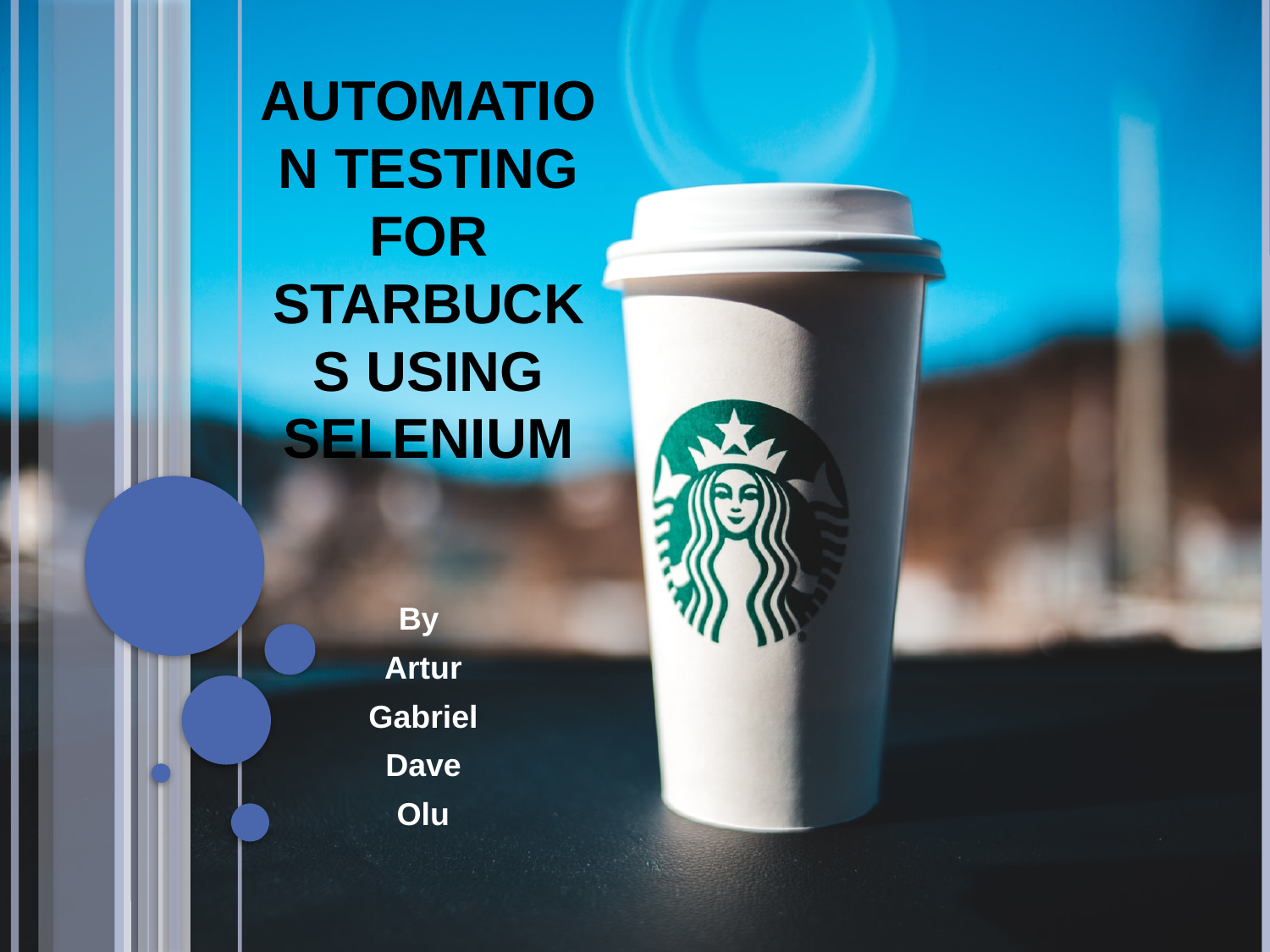

# Automation Testing for Starbucks using Selenium
By
Artur
Gabriel
Dave
Olu